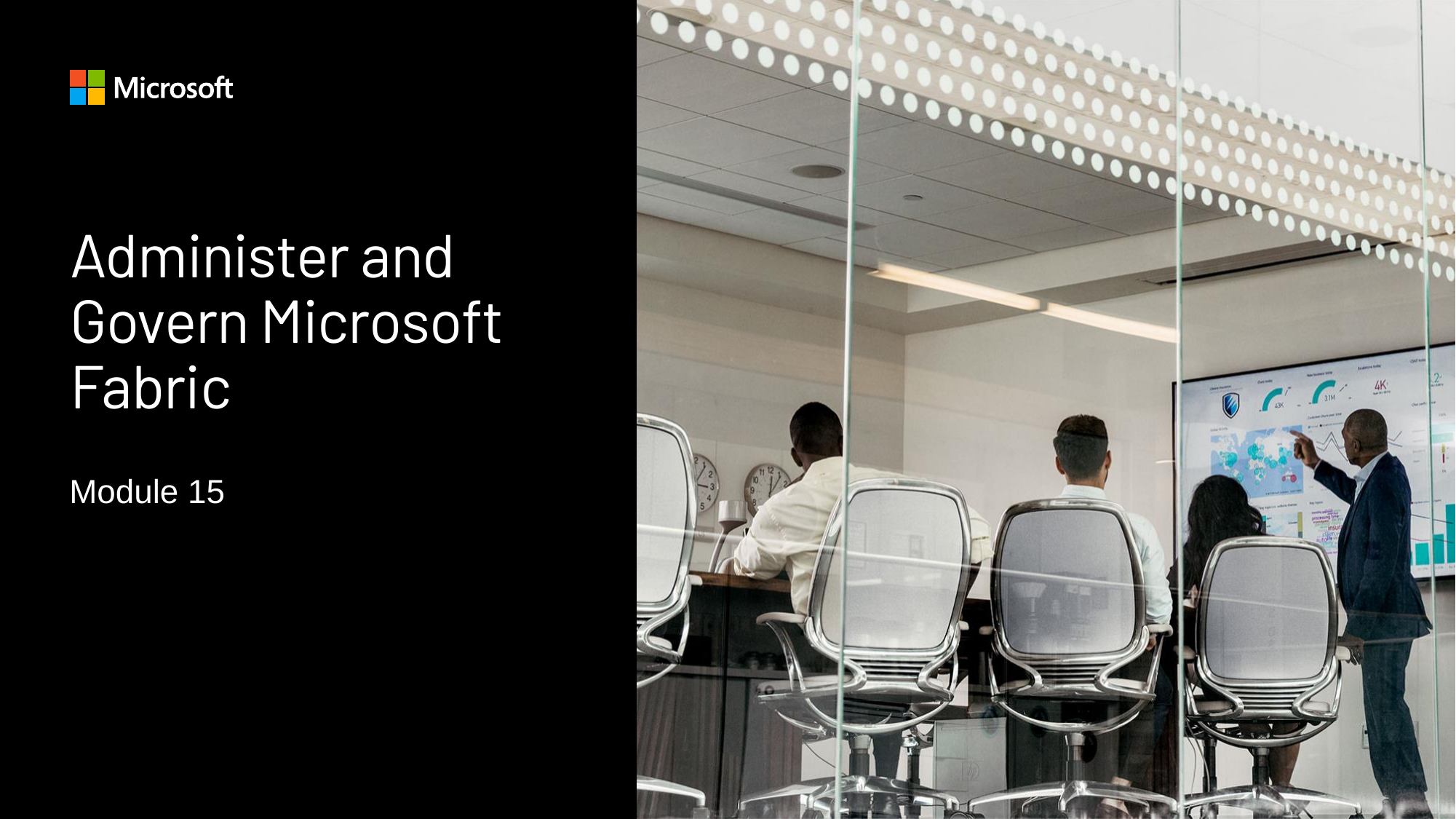

# Administer and Govern Microsoft Fabric
Module 15